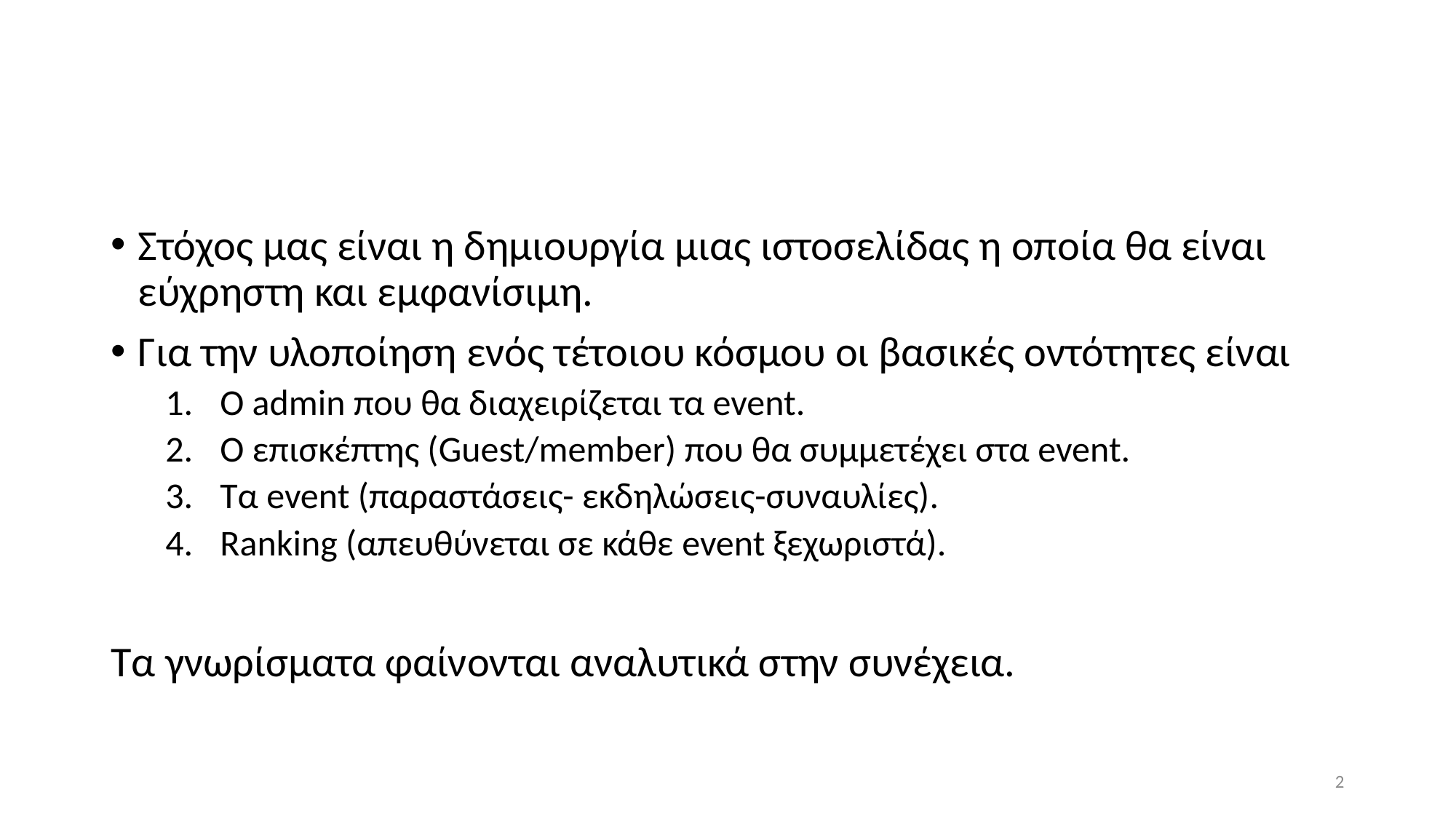

#
Στόχος μας είναι η δημιουργία μιας ιστοσελίδας η οποία θα είναι εύχρηστη και εμφανίσιμη.
Για την υλοποίηση ενός τέτοιου κόσμου οι βασικές οντότητες είναι
Ο admin που θα διαχειρίζεται τα event.
Ο επισκέπτης (Guest/member) που θα συμμετέχει στα event.
Τα event (παραστάσεις- εκδηλώσεις-συναυλίες).
Ranking (απευθύνεται σε κάθε event ξεχωριστά).

Τα γνωρίσματα φαίνονται αναλυτικά στην συνέχεια.
2